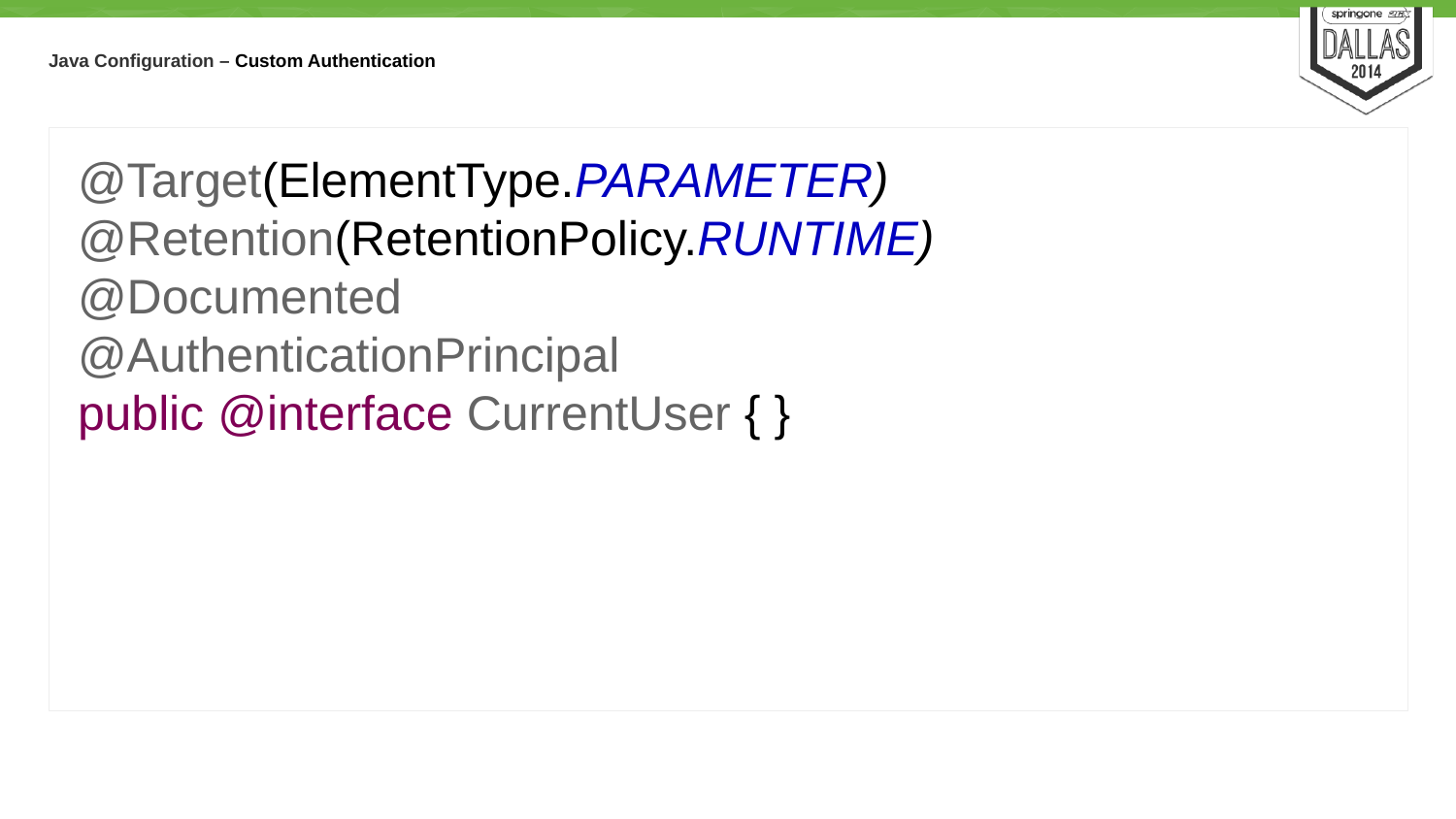

# Java Configuration – Custom Authentication
@Target(ElementType.PARAMETER)
@Retention(RetentionPolicy.RUNTIME)
@Documented
@AuthenticationPrincipal
public @interface CurrentUser { }